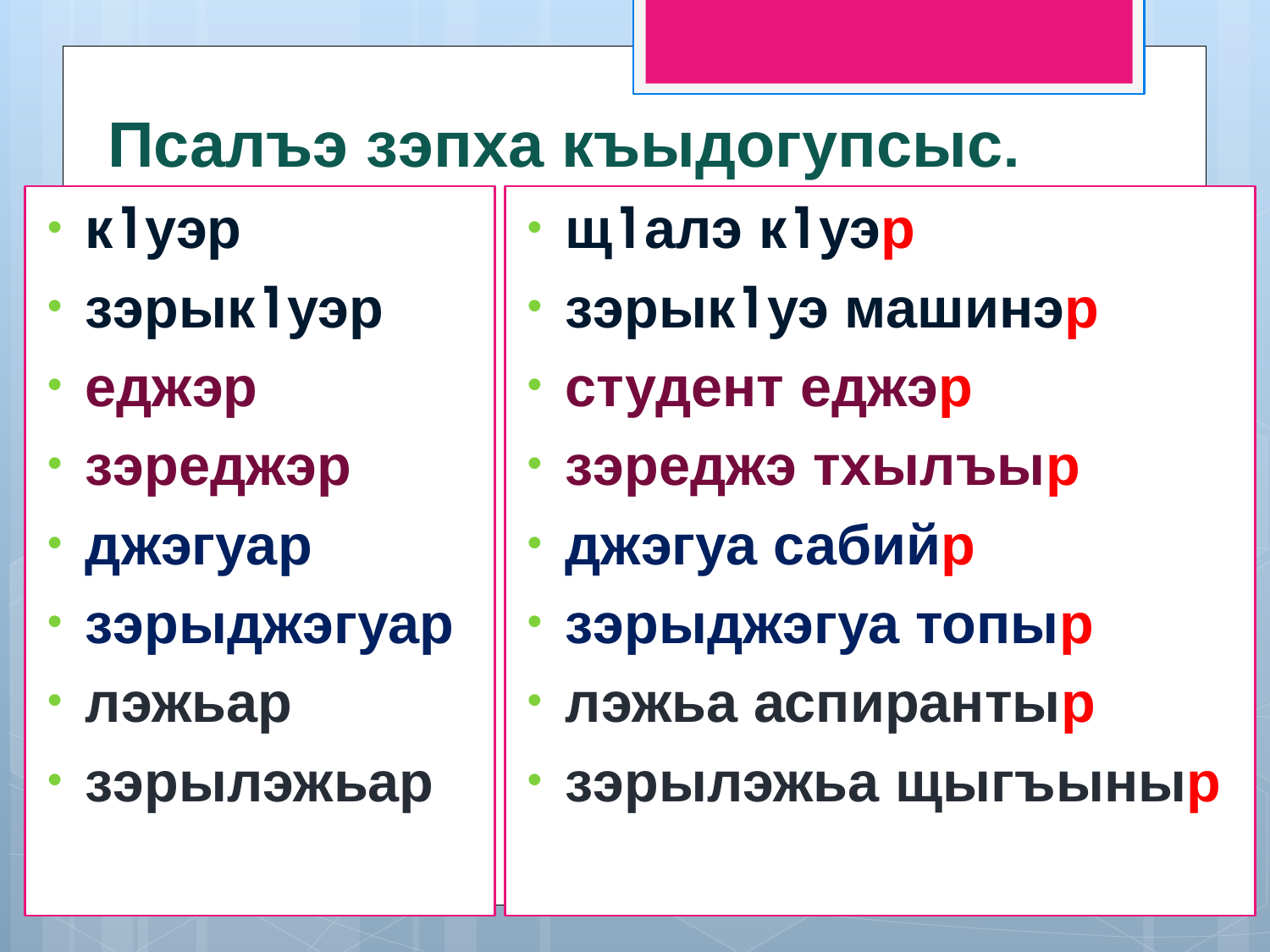

# Псалъэ зэпха къыдогупсыс.
к1уэр
зэрык1уэр
еджэр
зэреджэр
джэгуар
зэрыджэгуар
лэжьар
зэрылэжьар

щ1алэ к1уэр
зэрык1уэ машинэр
студент еджэр
зэреджэ тхылъыр
джэгуа сабийр
зэрыджэгуа топыр
лэжьа аспирантыр
зэрылэжьа щыгъыныр